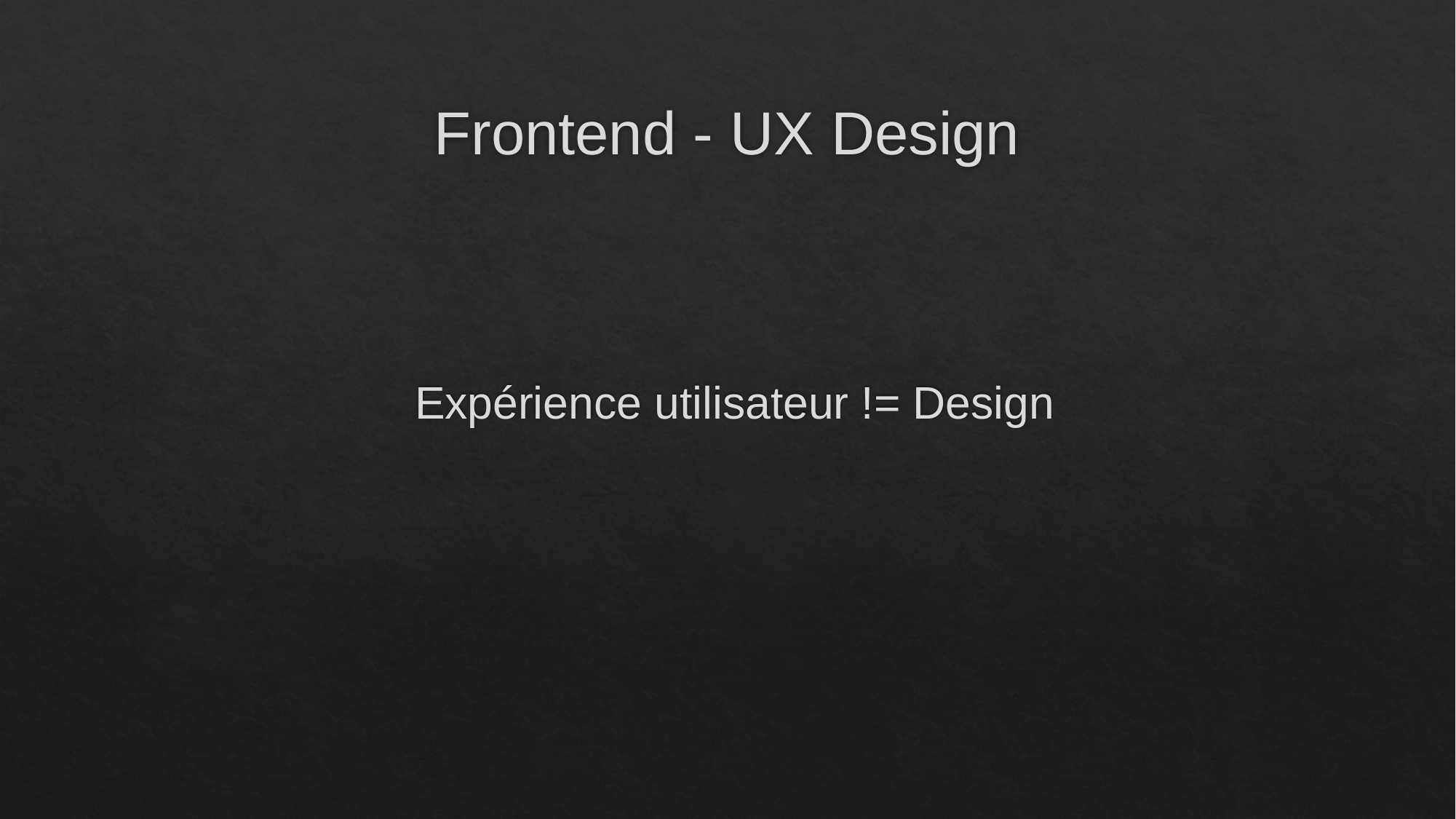

# Frontend - UX Design
Expérience utilisateur != Design